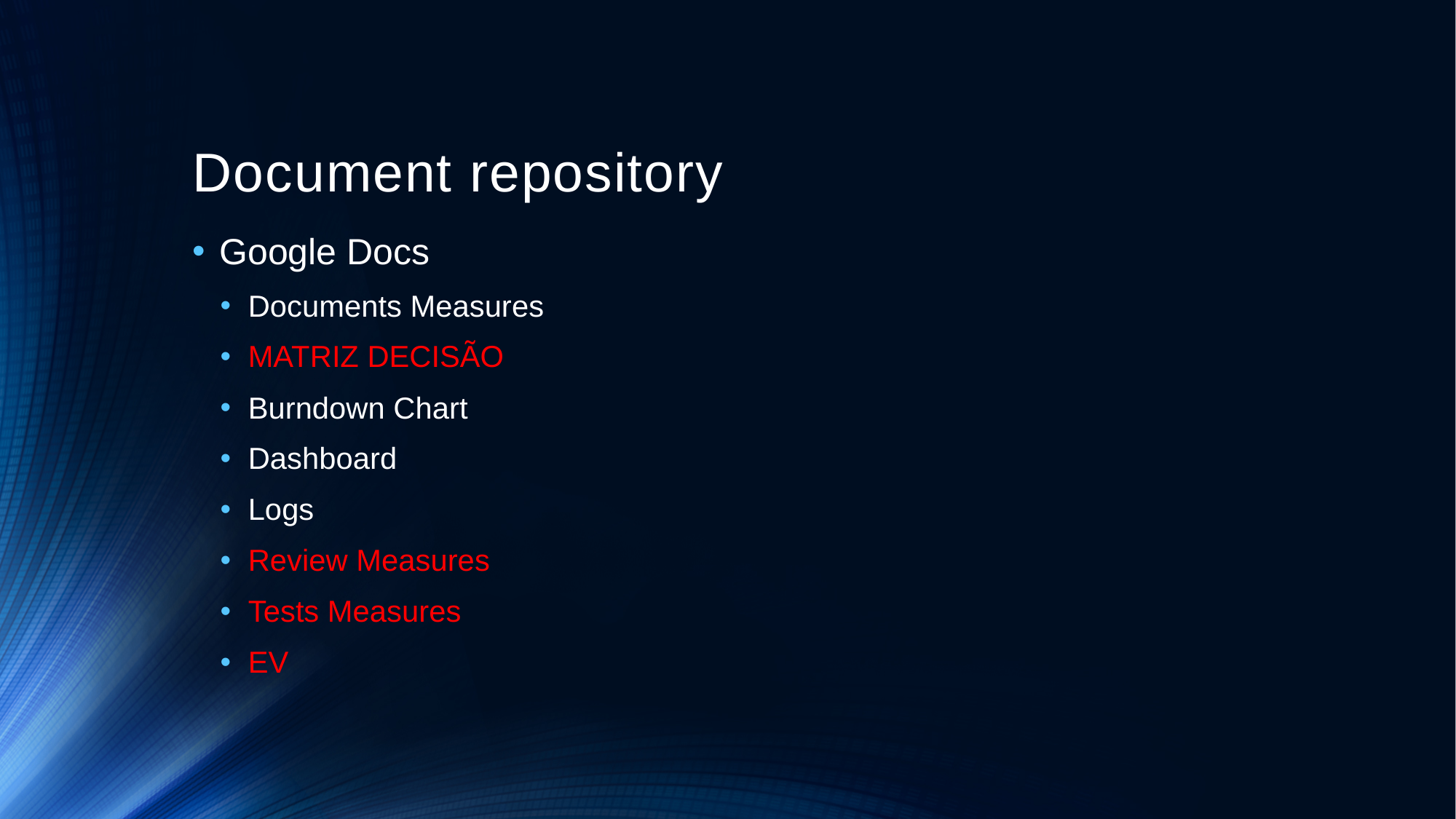

# Document repository
Google Docs
Documents Measures
MATRIZ DECISÃO
Burndown Chart
Dashboard
Logs
Review Measures
Tests Measures
EV